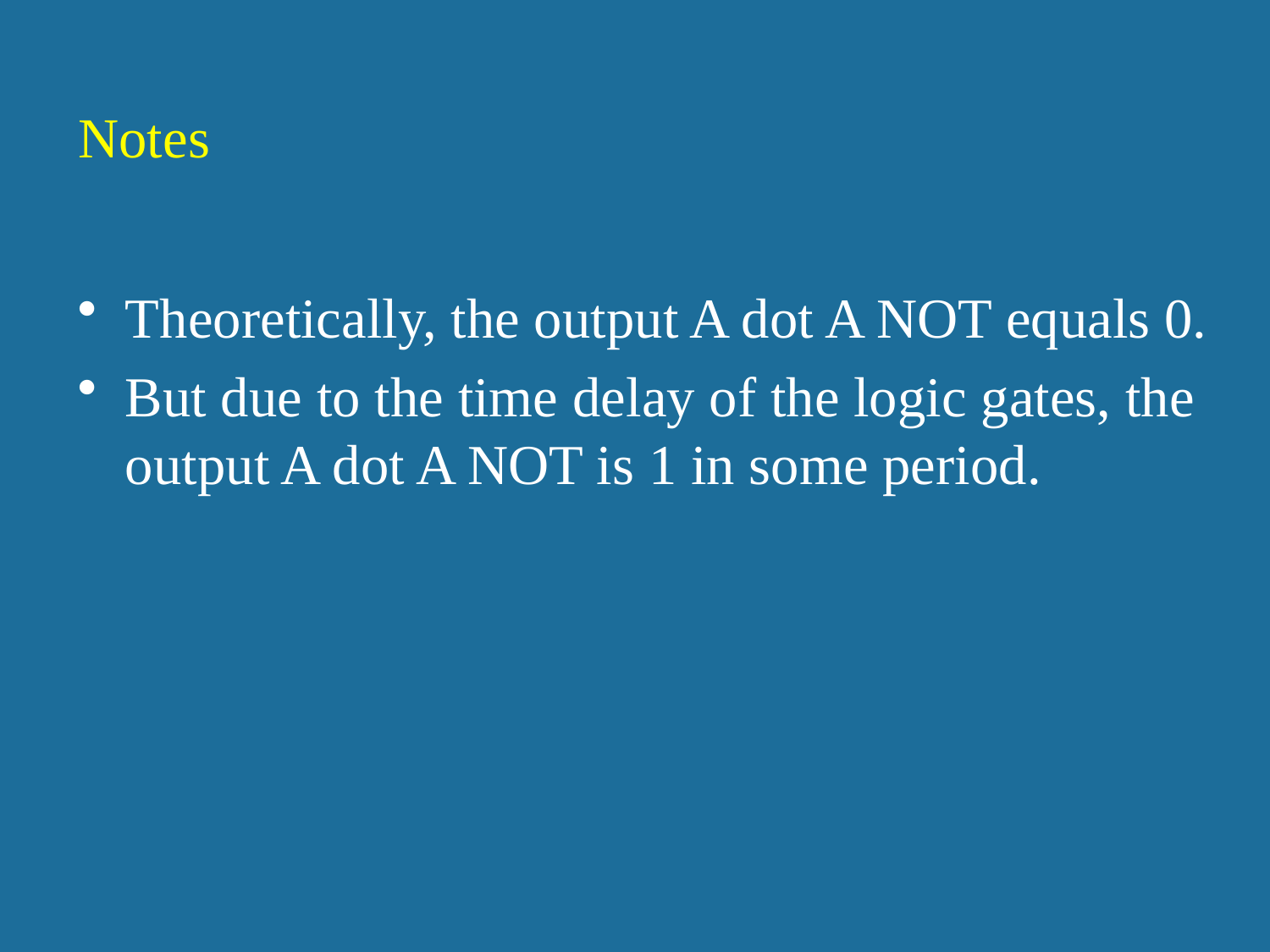

Notes
Theoretically, the output A dot A NOT equals 0.
But due to the time delay of the logic gates, the output A dot A NOT is 1 in some period.